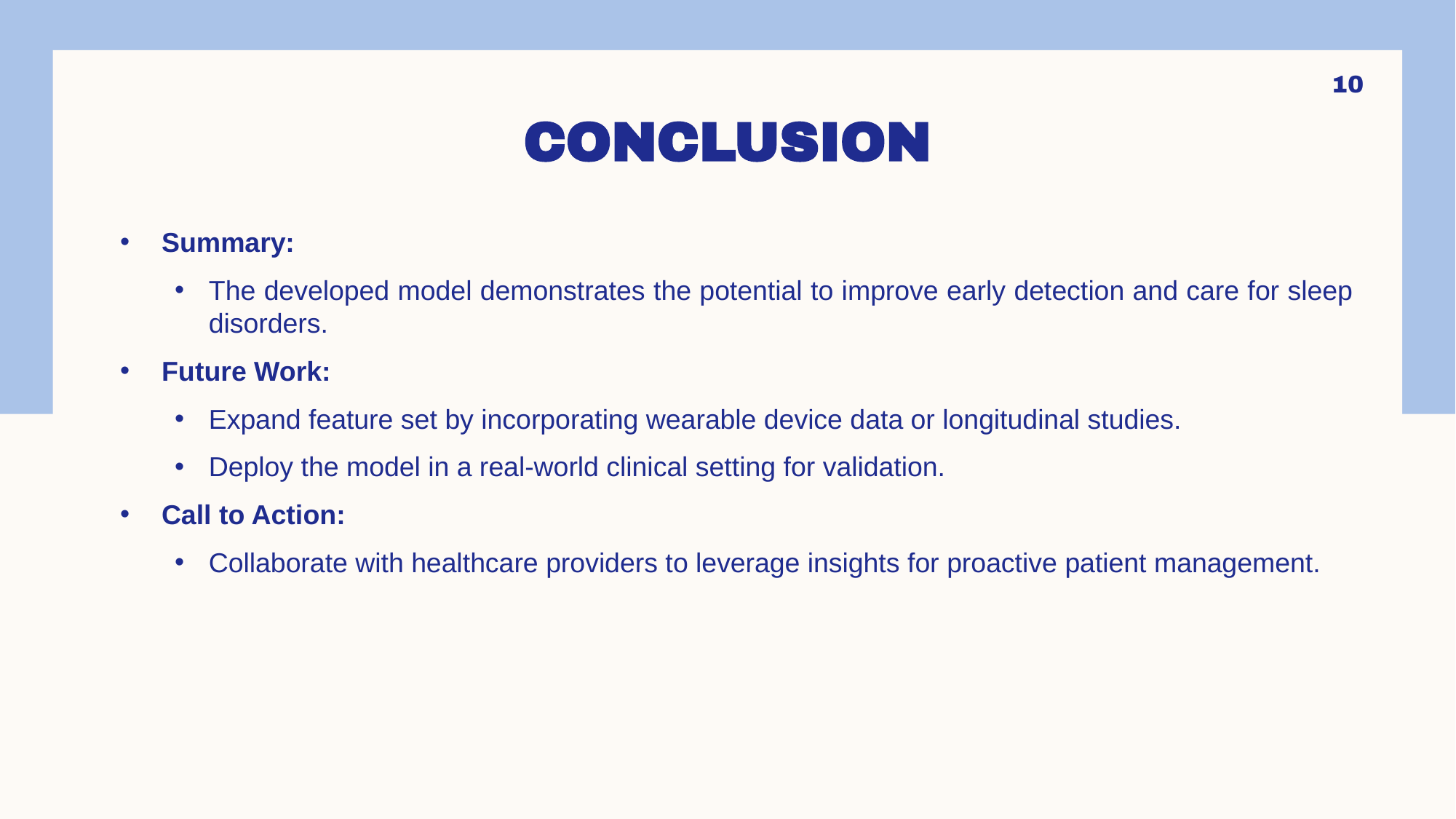

# Conclusion
10
Summary:
The developed model demonstrates the potential to improve early detection and care for sleep disorders.
Future Work:
Expand feature set by incorporating wearable device data or longitudinal studies.
Deploy the model in a real-world clinical setting for validation.
Call to Action:
Collaborate with healthcare providers to leverage insights for proactive patient management.